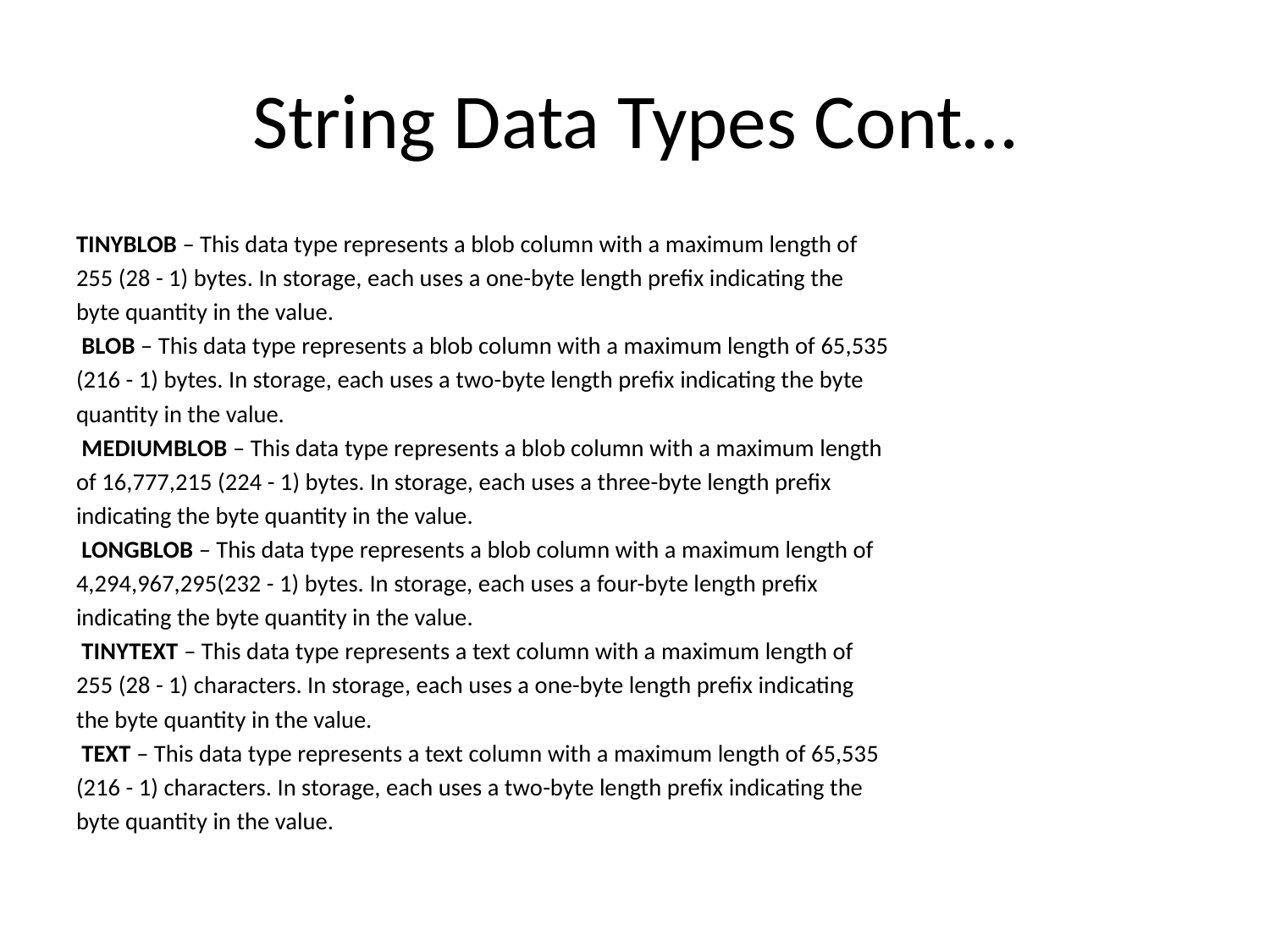

# String Data Types Cont…
TINYBLOB – This data type represents a blob column with a maximum length of
255 (28 - 1) bytes. In storage, each uses a one-byte length prefix indicating the
byte quantity in the value.
 BLOB – This data type represents a blob column with a maximum length of 65,535
(216 - 1) bytes. In storage, each uses a two-byte length prefix indicating the byte
quantity in the value.
 MEDIUMBLOB – This data type represents a blob column with a maximum length
of 16,777,215 (224 - 1) bytes. In storage, each uses a three-byte length prefix
indicating the byte quantity in the value.
 LONGBLOB – This data type represents a blob column with a maximum length of
4,294,967,295(232 - 1) bytes. In storage, each uses a four-byte length prefix
indicating the byte quantity in the value.
 TINYTEXT – This data type represents a text column with a maximum length of
255 (28 - 1) characters. In storage, each uses a one-byte length prefix indicating
the byte quantity in the value.
 TEXT – This data type represents a text column with a maximum length of 65,535
(216 - 1) characters. In storage, each uses a two-byte length prefix indicating the
byte quantity in the value.